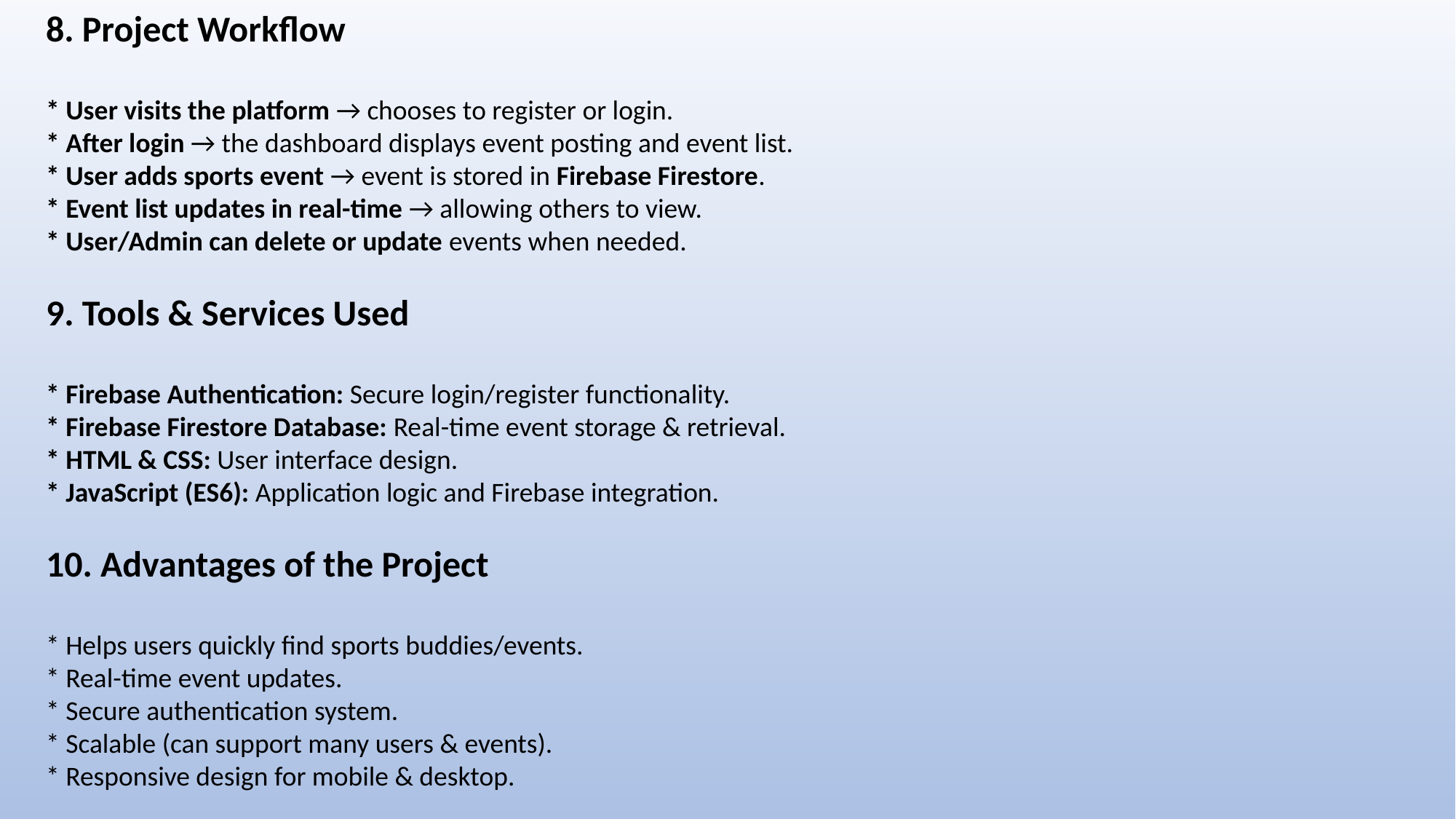

8. Project Workflow

* User visits the platform → chooses to register or login.
* After login → the dashboard displays event posting and event list.
* User adds sports event → event is stored in Firebase Firestore.
* Event list updates in real-time → allowing others to view.
* User/Admin can delete or update events when needed.

9. Tools & Services Used

* Firebase Authentication: Secure login/register functionality.
* Firebase Firestore Database: Real-time event storage & retrieval.
* HTML & CSS: User interface design.
* JavaScript (ES6): Application logic and Firebase integration.

10. Advantages of the Project

* Helps users quickly find sports buddies/events.
* Real-time event updates.
* Secure authentication system.
* Scalable (can support many users & events).
* Responsive design for mobile & desktop.